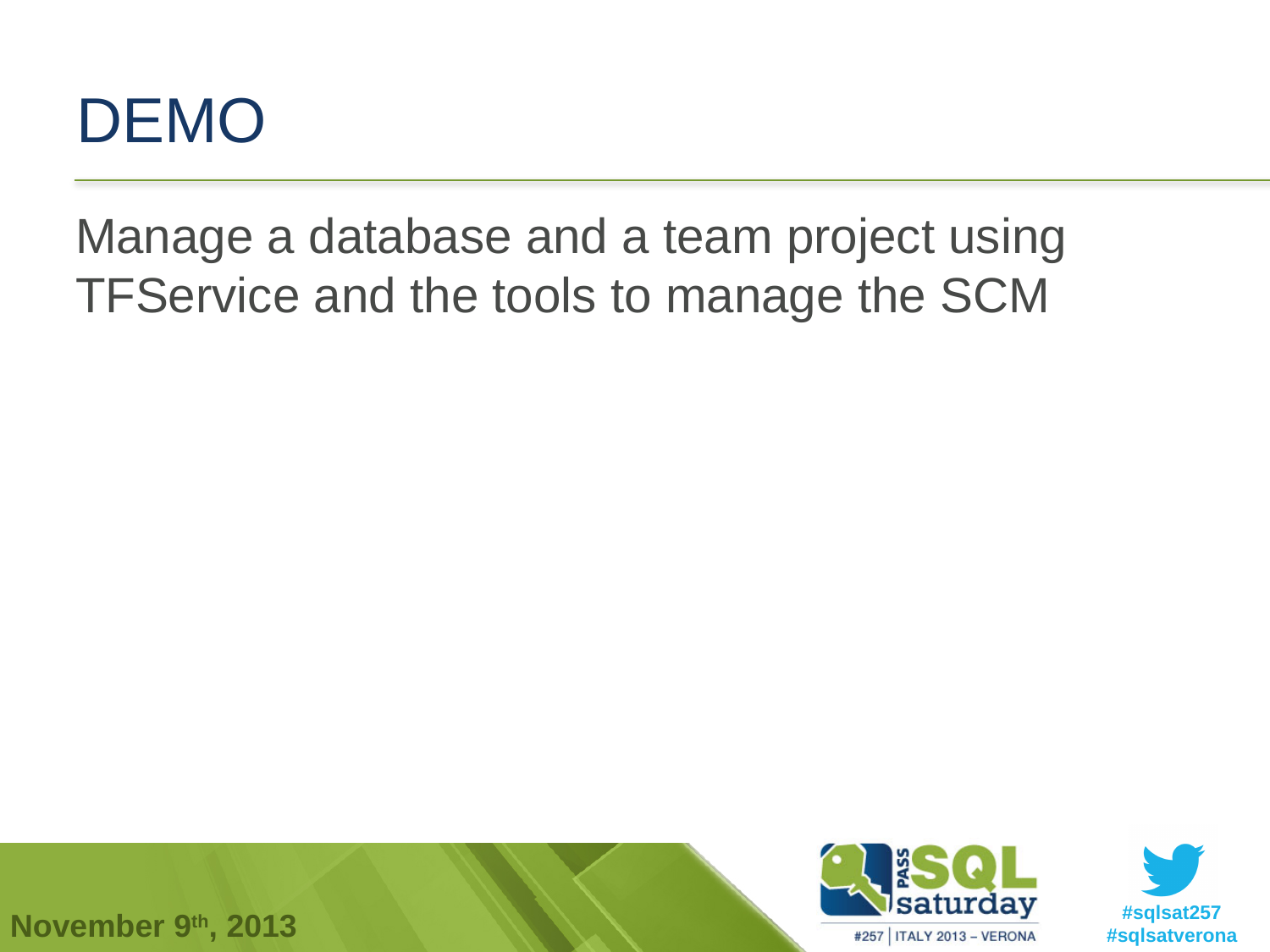

# DEMO
Manage a database and a team project using TFService and the tools to manage the SCM